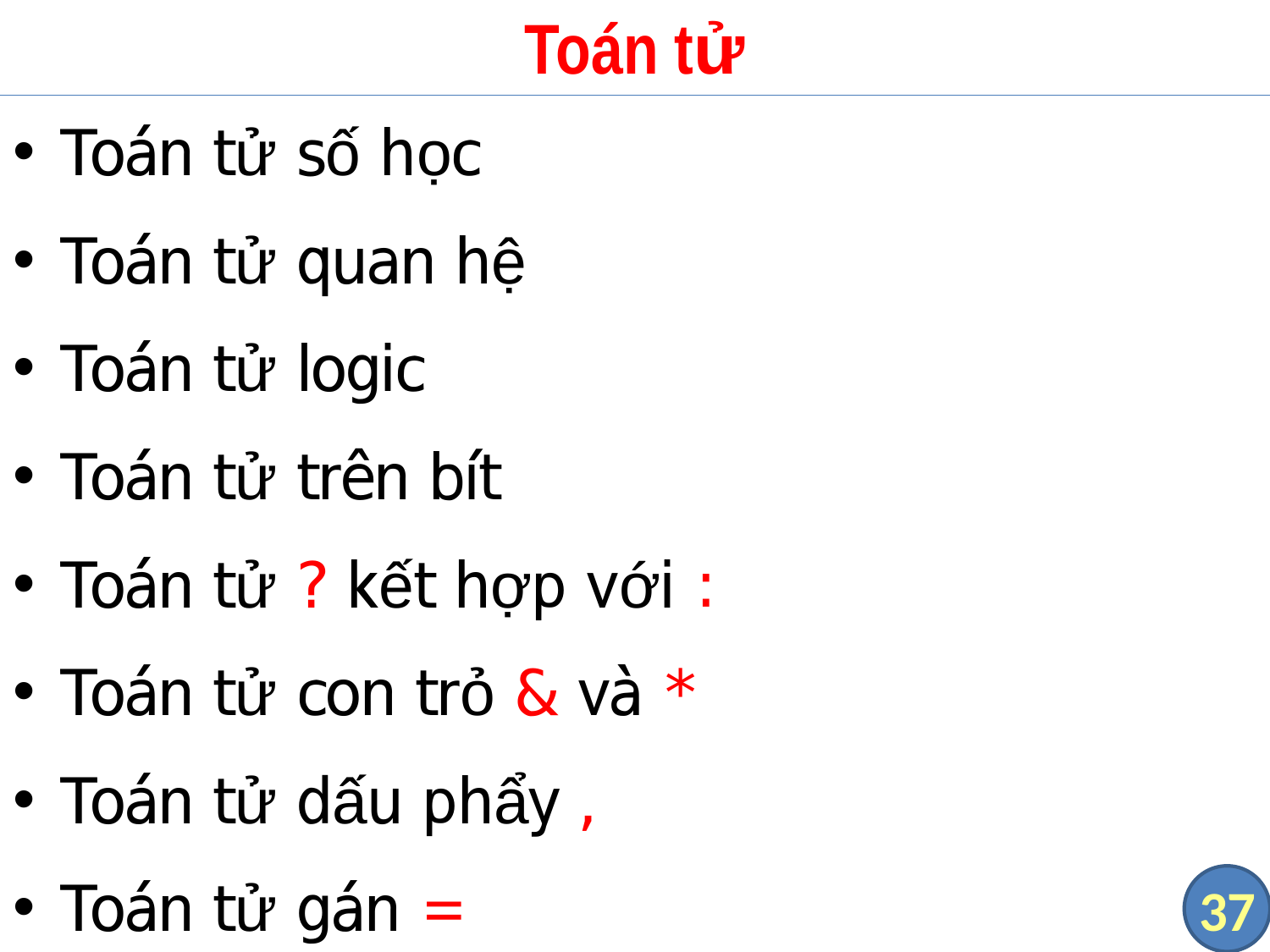

# Toán tử
Toán tử số học
Toán tử quan hệ
Toán tử logic
Toán tử trên bít
Toán tử ? kết hợp với :
Toán tử con trỏ & và *
Toán tử dấu phẩy ,
Toán tử gán =
37